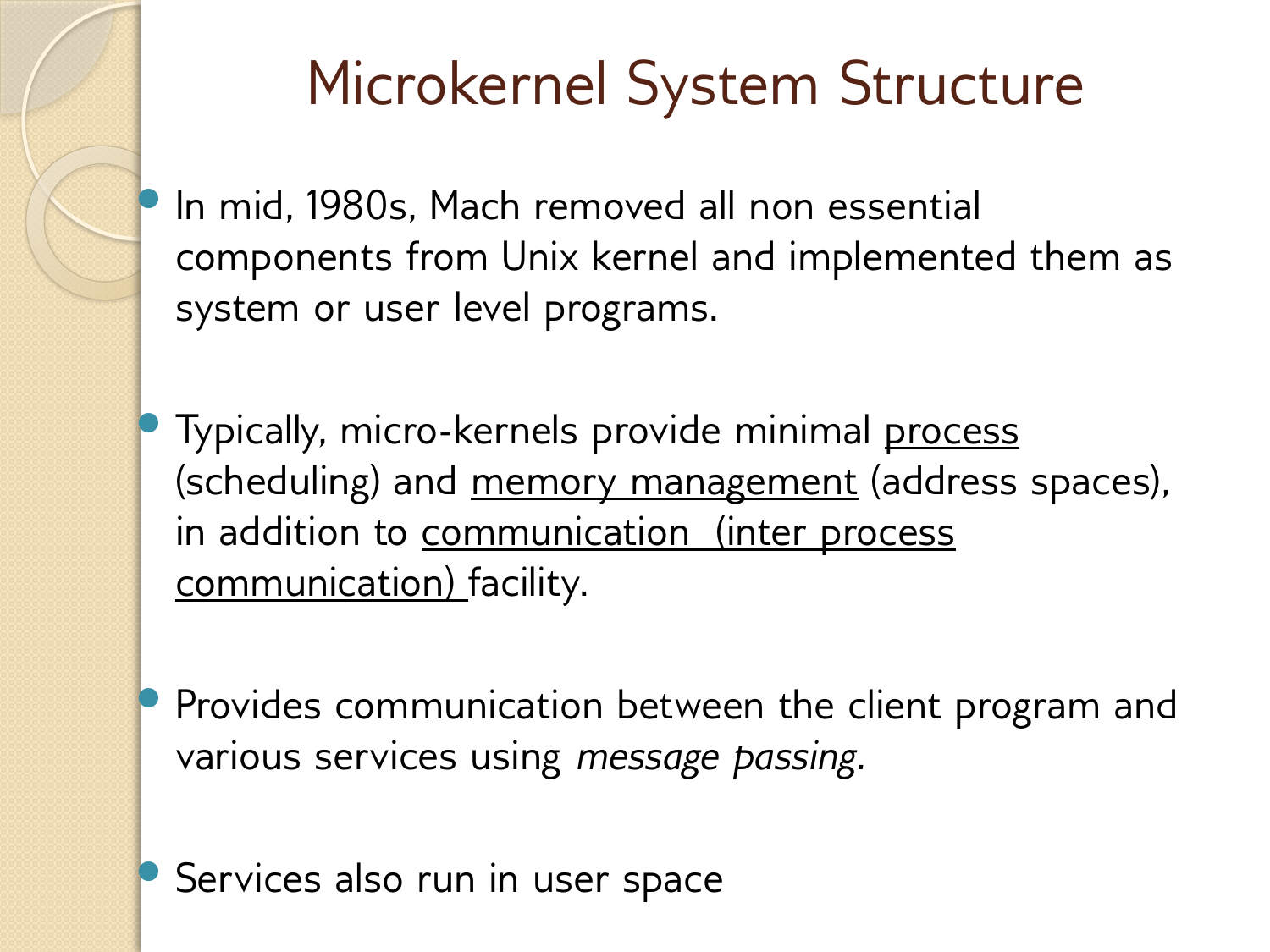

# Microkernel System Structure
In mid, 1980s, Mach removed all non essential components from Unix kernel and implemented them as system or user level programs.

Typically, micro-kernels provide minimal process (scheduling) and memory management (address spaces), in addition to communication  (inter process communication) facility.

Provides communication between the client program and various services using message passing.

Services also run in user space